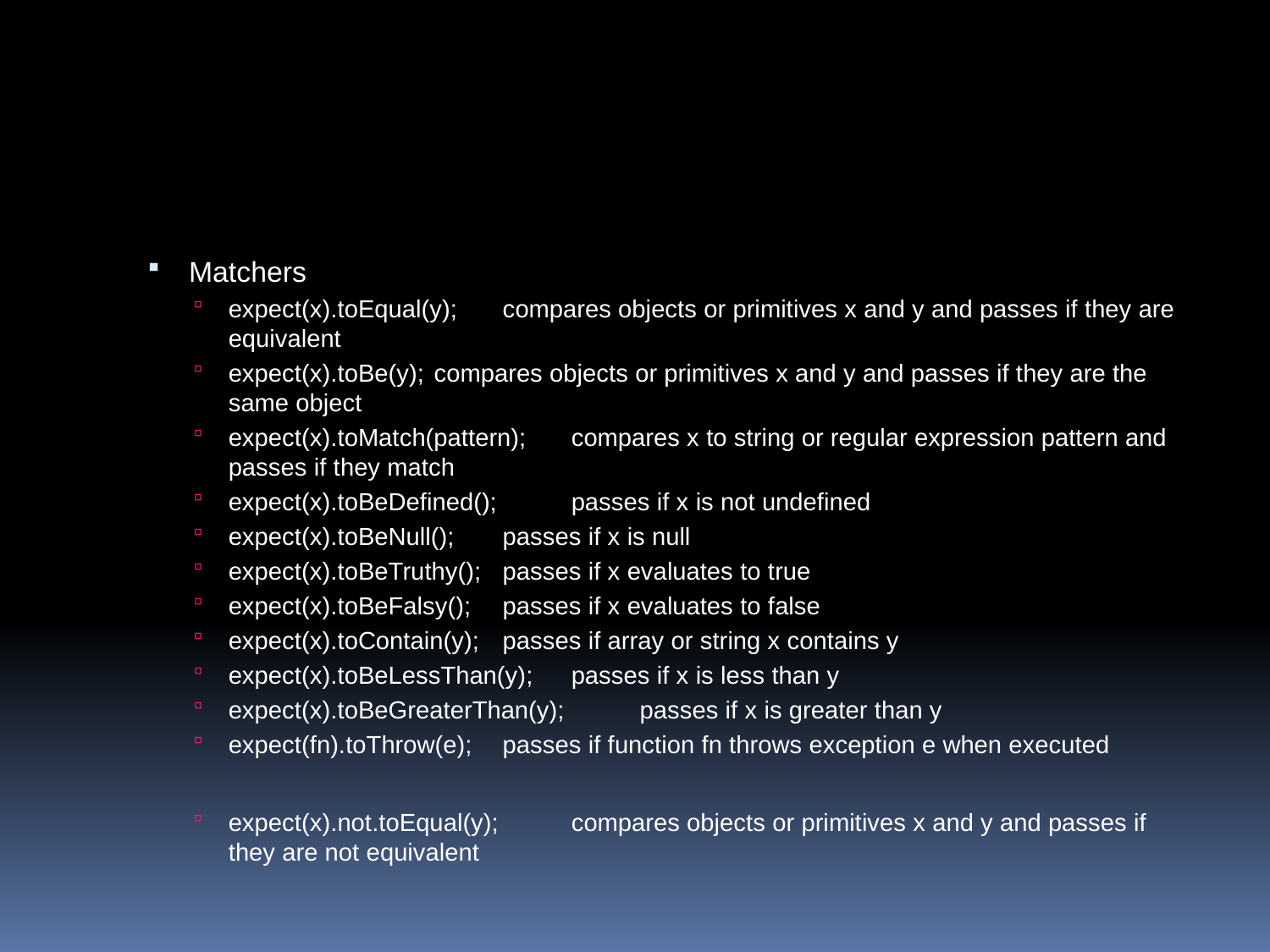

#
Matchers
expect(x).toEqual(y); 		compares objects or primitives x and y and passes if they are equivalent
expect(x).toBe(y); 		compares objects or primitives x and y and passes if they are the same object
expect(x).toMatch(pattern); 	compares x to string or regular expression pattern and passes if they match
expect(x).toBeDefined(); 	passes if x is not undefined
expect(x).toBeNull(); 		passes if x is null
expect(x).toBeTruthy(); 		passes if x evaluates to true
expect(x).toBeFalsy(); 		passes if x evaluates to false
expect(x).toContain(y); 		passes if array or string x contains y
expect(x).toBeLessThan(y); 	passes if x is less than y
expect(x).toBeGreaterThan(y); 	passes if x is greater than y
expect(fn).toThrow(e); 		passes if function fn throws exception e when executed

expect(x).not.toEqual(y); 	compares objects or primitives x and y and passes if they are not equivalent